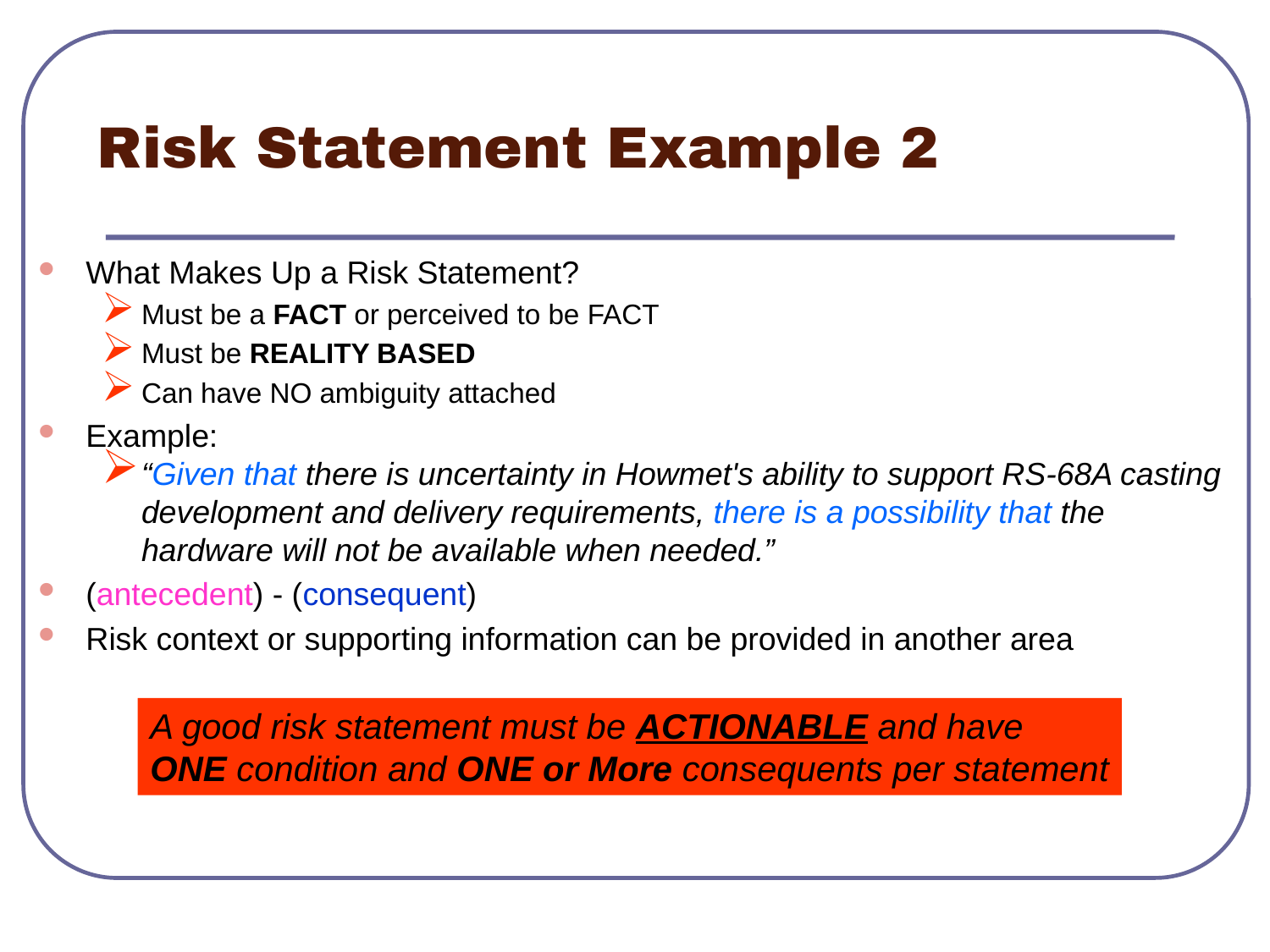

# Risk Statement Example 2
What Makes Up a Risk Statement?
Must be a FACT or perceived to be FACT
Must be REALITY BASED
Can have NO ambiguity attached
Example:
“Given that there is uncertainty in Howmet's ability to support RS-68A casting development and delivery requirements, there is a possibility that the hardware will not be available when needed.”
(antecedent) - (consequent)
Risk context or supporting information can be provided in another area

A good risk statement must be ACTIONABLE and have ONE condition and ONE or More consequents per statement